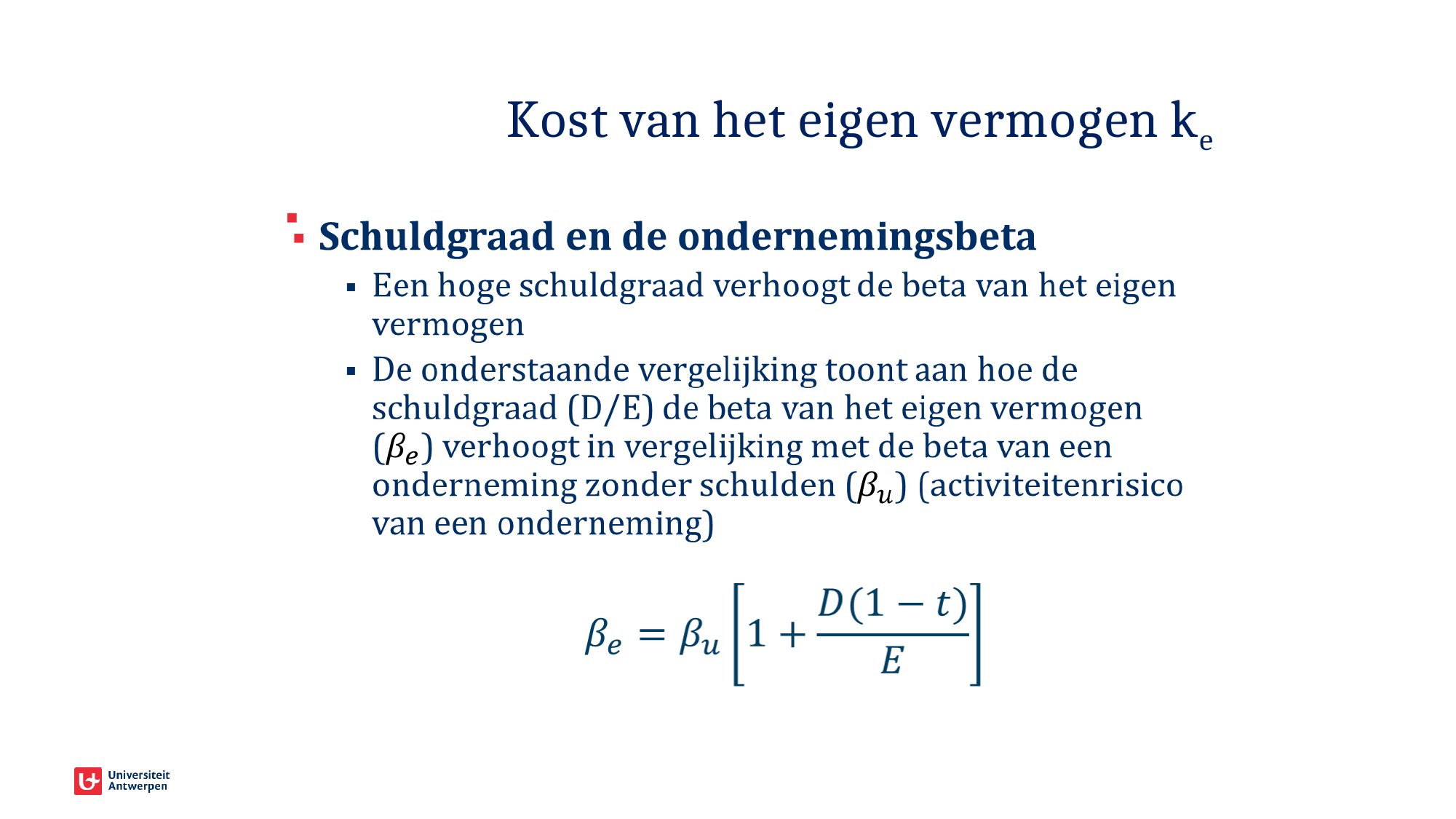

Kost van het eigen vermogen ke
#

11